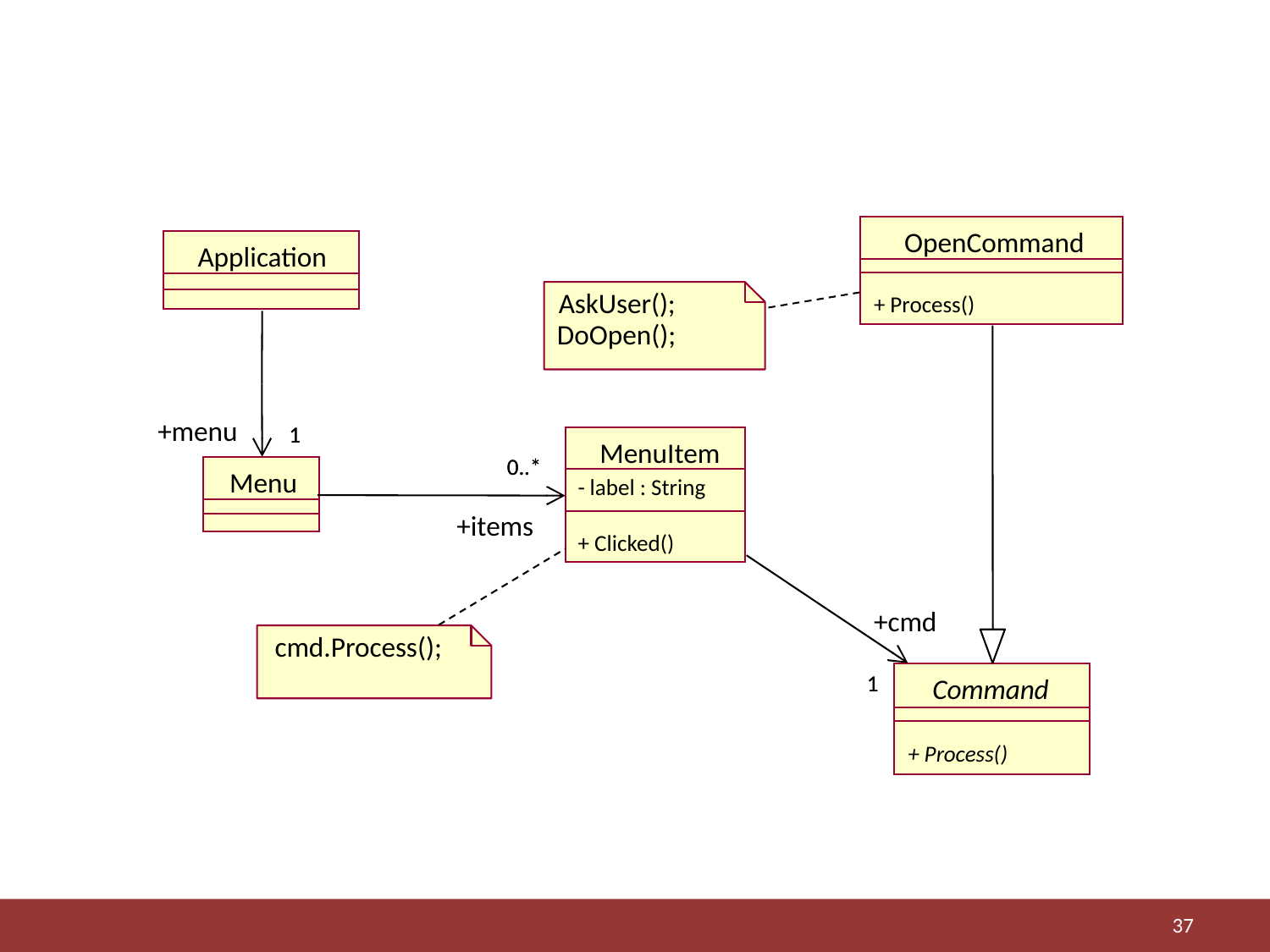

OpenCommand

Application

AskUser();

+ Process()

DoOpen();

+menu
1
1

MenuItem
0..*
0..*

Menu

- label : String

+items

+ Clicked()

+cmd

cmd.Process();

1
1
Command

+ Process()
37